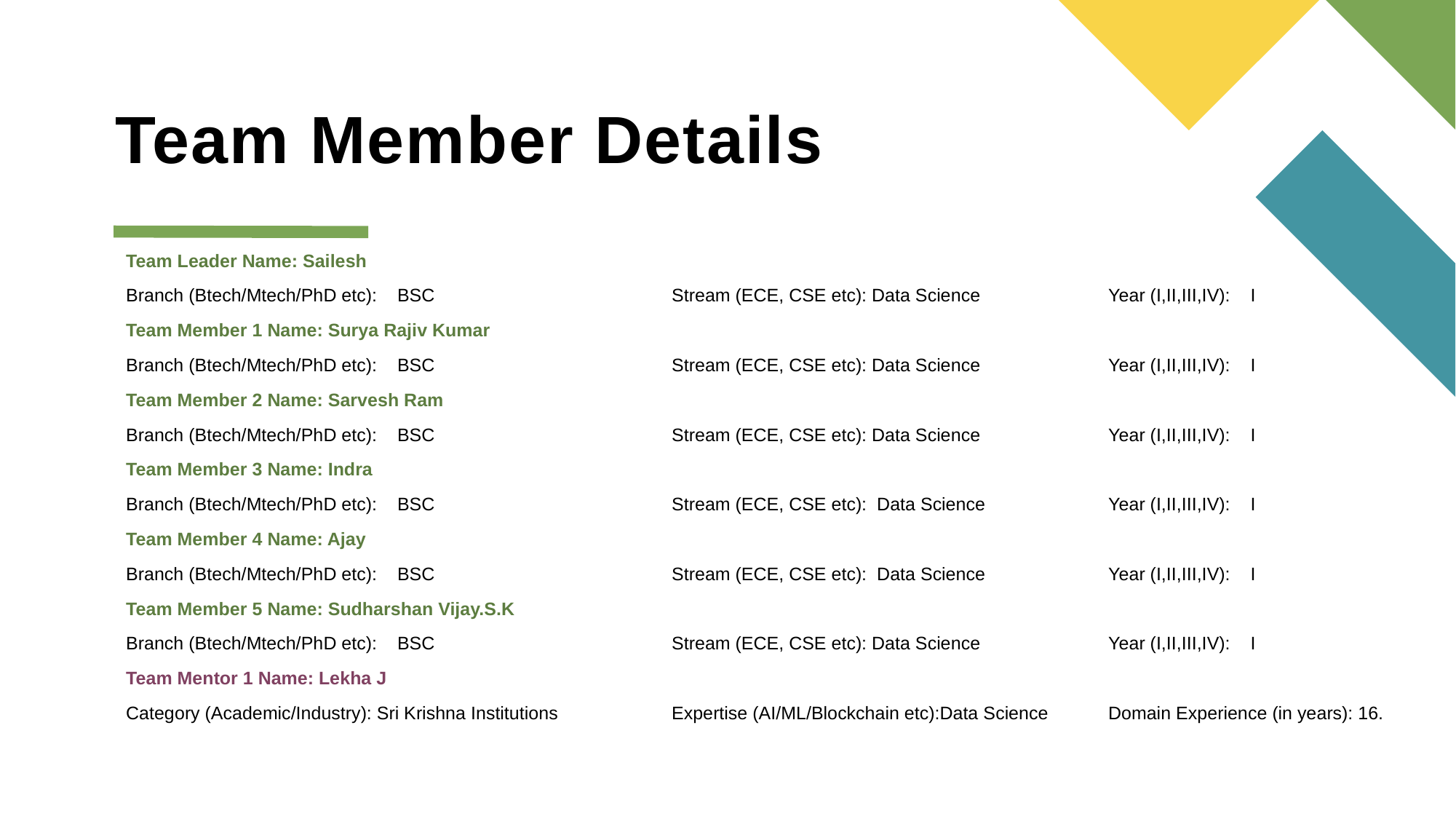

# Team Member Details
Team Leader Name: Sailesh
Branch (Btech/Mtech/PhD etc):    BSC			Stream (ECE, CSE etc): Data Science		Year (I,II,III,IV):    I
Team Member 1 Name: Surya Rajiv Kumar
Branch (Btech/Mtech/PhD etc):    BSC			Stream (ECE, CSE etc): Data Science		Year (I,II,III,IV):    I
Team Member 2 Name: Sarvesh Ram
Branch (Btech/Mtech/PhD etc):    BSC			Stream (ECE, CSE etc): Data Science		Year (I,II,III,IV):    I
Team Member 3 Name: Indra
Branch (Btech/Mtech/PhD etc):    BSC			Stream (ECE, CSE etc):  Data Science		Year (I,II,III,IV):    I
Team Member 4 Name: Ajay
Branch (Btech/Mtech/PhD etc):    BSC			Stream (ECE, CSE etc):  Data Science		Year (I,II,III,IV):    I
Team Member 5 Name: Sudharshan Vijay.S.K
Branch (Btech/Mtech/PhD etc):    BSC			Stream (ECE, CSE etc): Data Science		Year (I,II,III,IV):    I
Team Mentor 1 Name: Lekha J
Category (Academic/Industry): Sri Krishna Institutions		Expertise (AI/ML/Blockchain etc):Data Science 	Domain Experience (in years): 16.